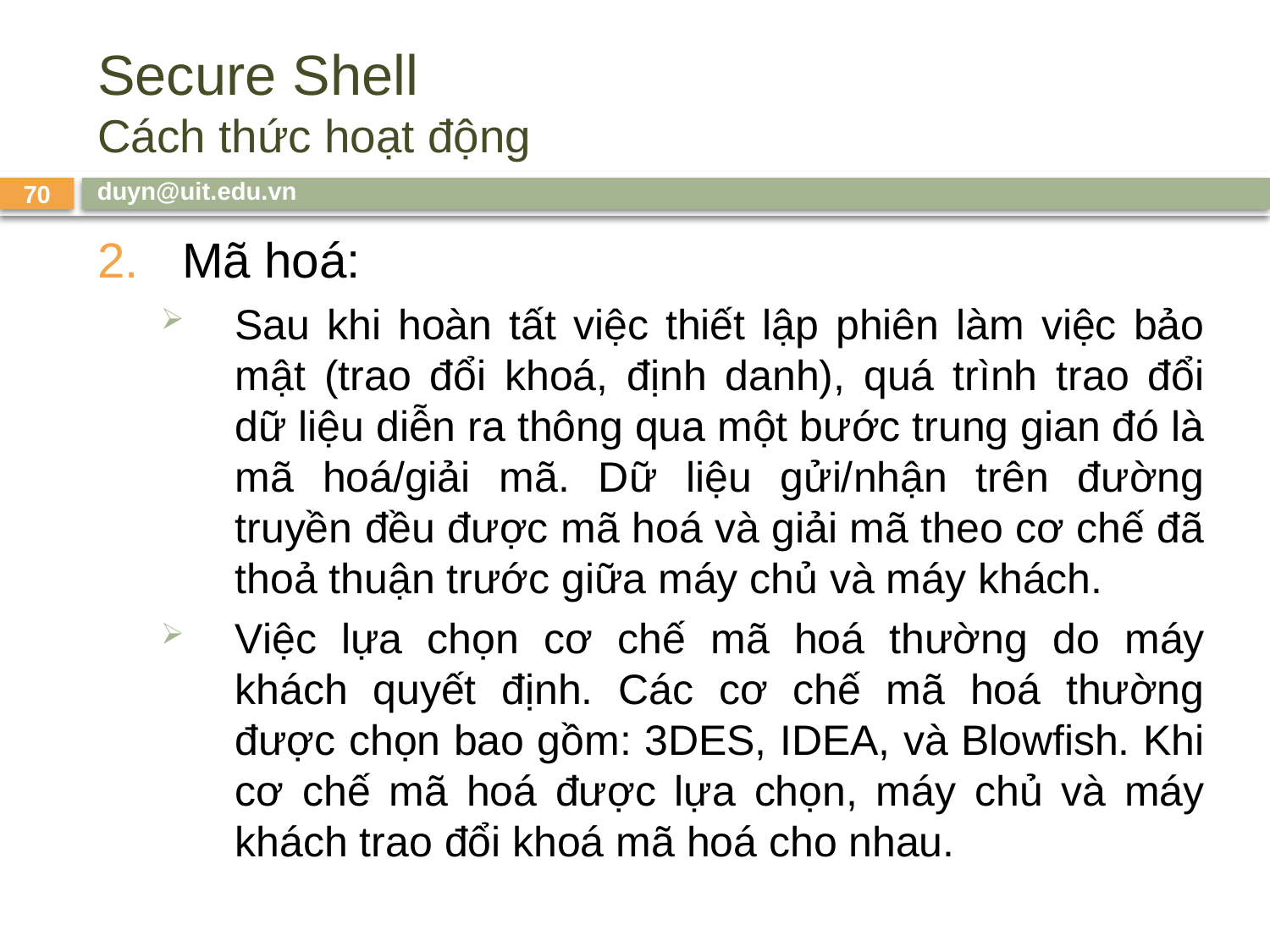

# Secure Shell Cách thức hoạt động
duyn@uit.edu.vn
70
Mã hoá:
Sau khi hoàn tất việc thiết lập phiên làm việc bảo mật (trao đổi khoá, định danh), quá trình trao đổi dữ liệu diễn ra thông qua một bước trung gian đó là mã hoá/giải mã. Dữ liệu gửi/nhận trên đường truyền đều được mã hoá và giải mã theo cơ chế đã thoả thuận trước giữa máy chủ và máy khách.
Việc lựa chọn cơ chế mã hoá thường do máy khách quyết định. Các cơ chế mã hoá thường được chọn bao gồm: 3DES, IDEA, và Blowfish. Khi cơ chế mã hoá được lựa chọn, máy chủ và máy khách trao đổi khoá mã hoá cho nhau.